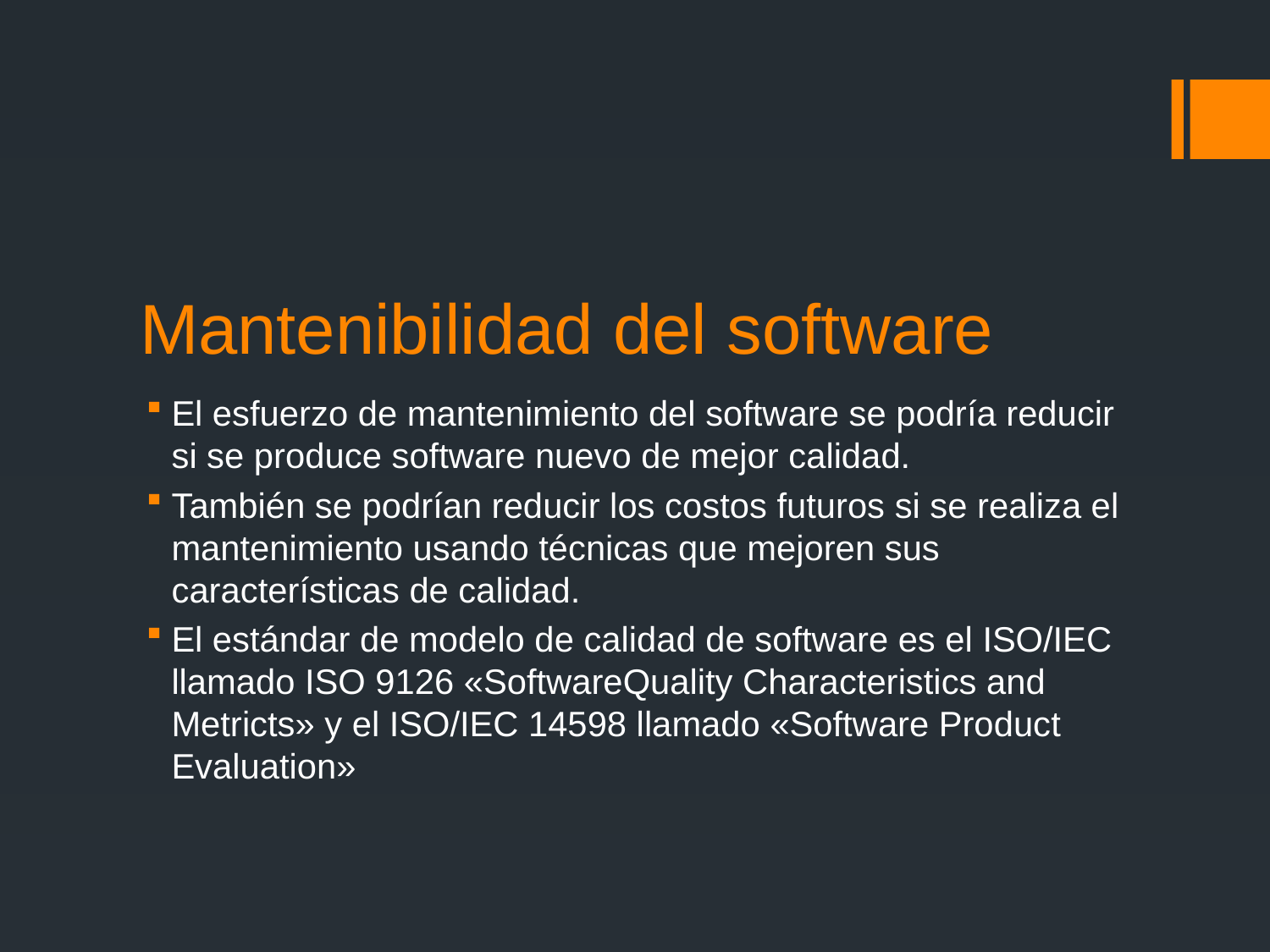

# Mantenibilidad del software
El esfuerzo de mantenimiento del software se podría reducir si se produce software nuevo de mejor calidad.
También se podrían reducir los costos futuros si se realiza el mantenimiento usando técnicas que mejoren sus características de calidad.
El estándar de modelo de calidad de software es el ISO/IEC  llamado ISO 9126 «SoftwareQuality Characteristics and Metricts» y el ISO/IEC 14598 llamado «Software Product Evaluation»